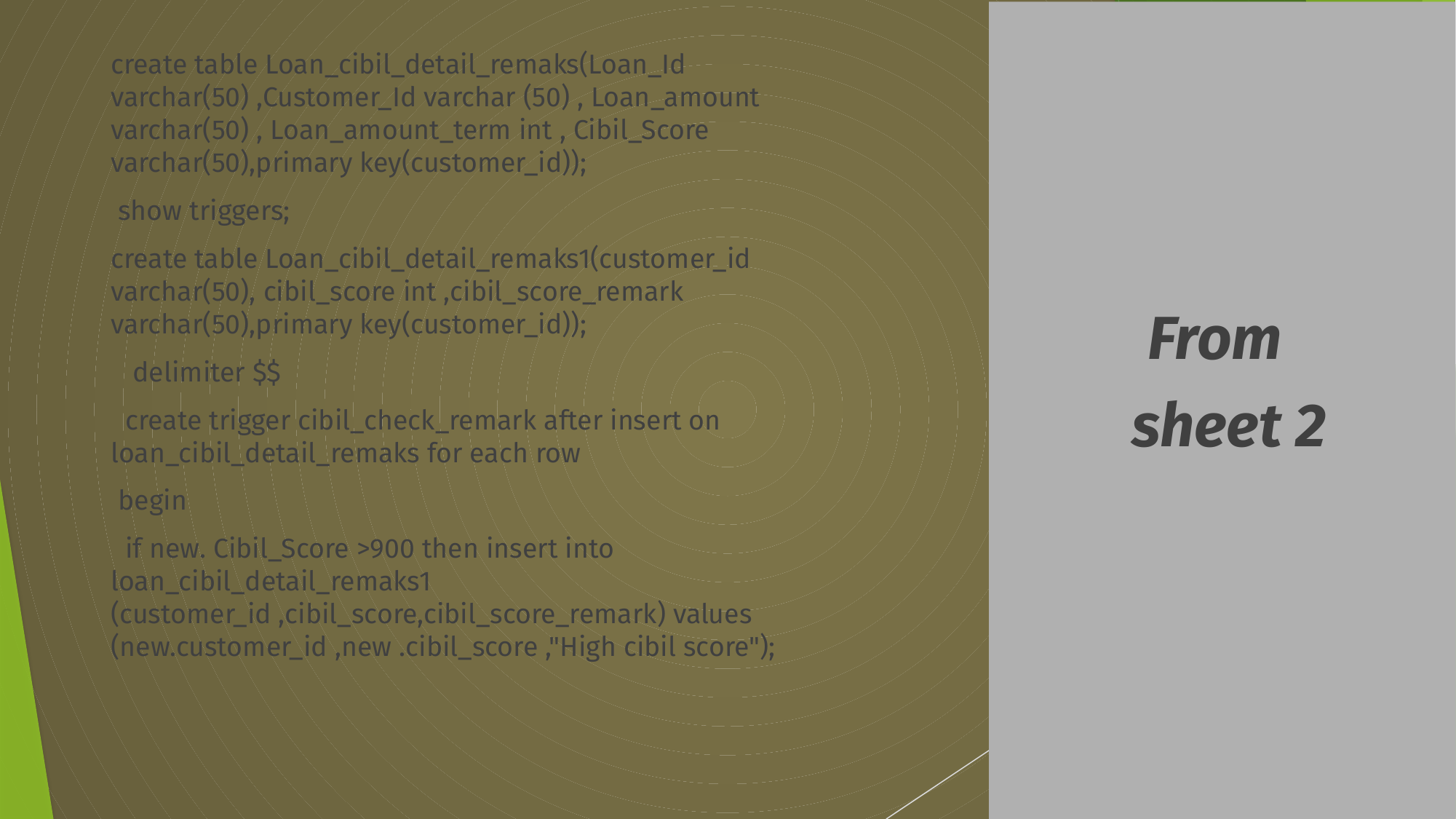

#

From
 sheet 2
create table Loan_cibil_detail_remaks(Loan_Id  varchar(50) ,Customer_Id varchar (50) , Loan_amount varchar(50) , Loan_amount_term int , Cibil_Score varchar(50),primary key(customer_id));
 show triggers;
create table Loan_cibil_detail_remaks1(customer_id varchar(50), cibil_score int ,cibil_score_remark varchar(50),primary key(customer_id));
   delimiter $$
  create trigger cibil_check_remark after insert on loan_cibil_detail_remaks for each row
 begin
  if new. Cibil_Score >900 then insert into loan_cibil_detail_remaks1 (customer_id ,cibil_score,cibil_score_remark) values  (new.customer_id ,new .cibil_score ,"High cibil score");